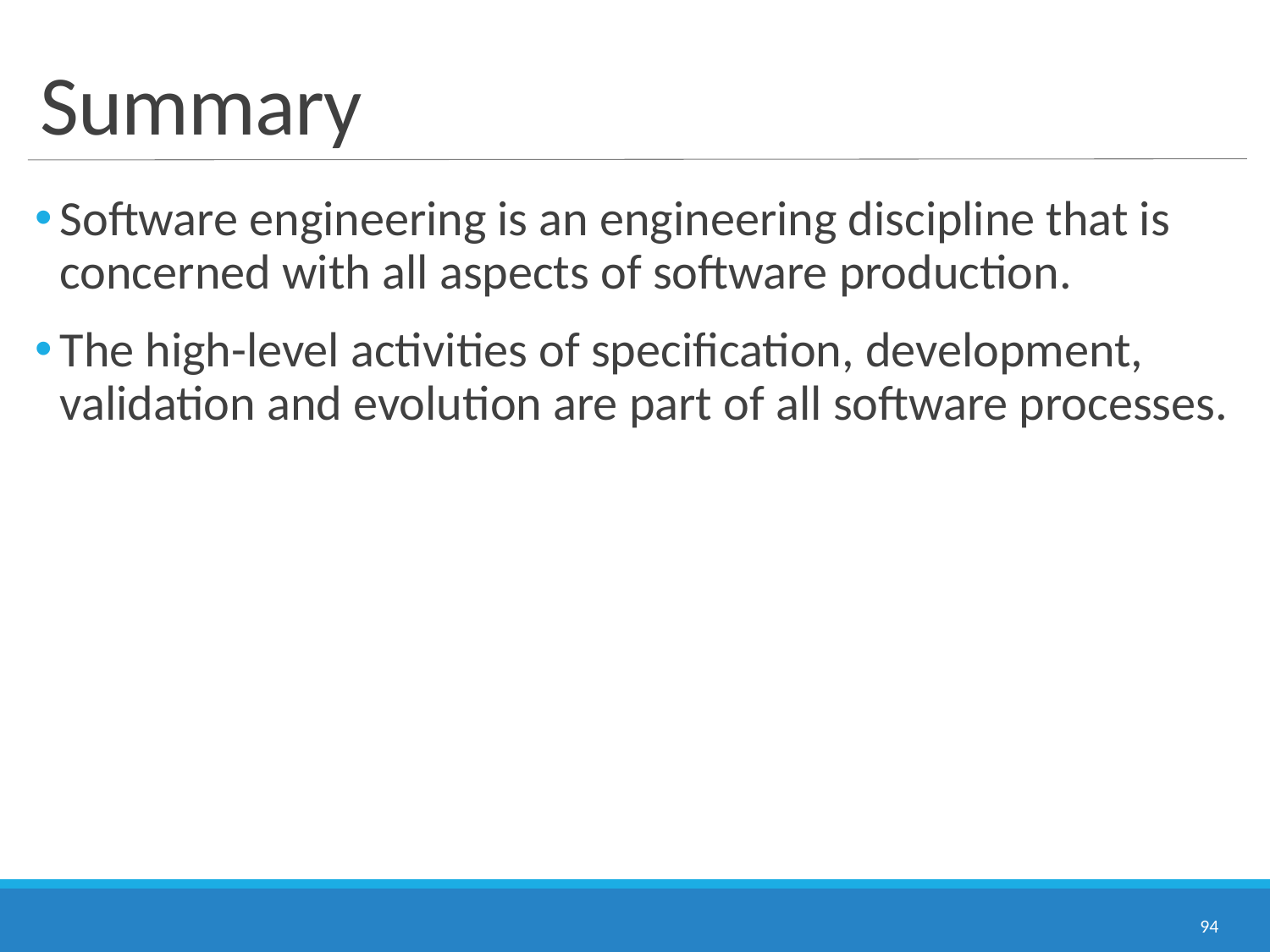

# Summary
Software engineering is an engineering discipline that is concerned with all aspects of software production.
The high-level activities of specification, development, validation and evolution are part of all software processes.